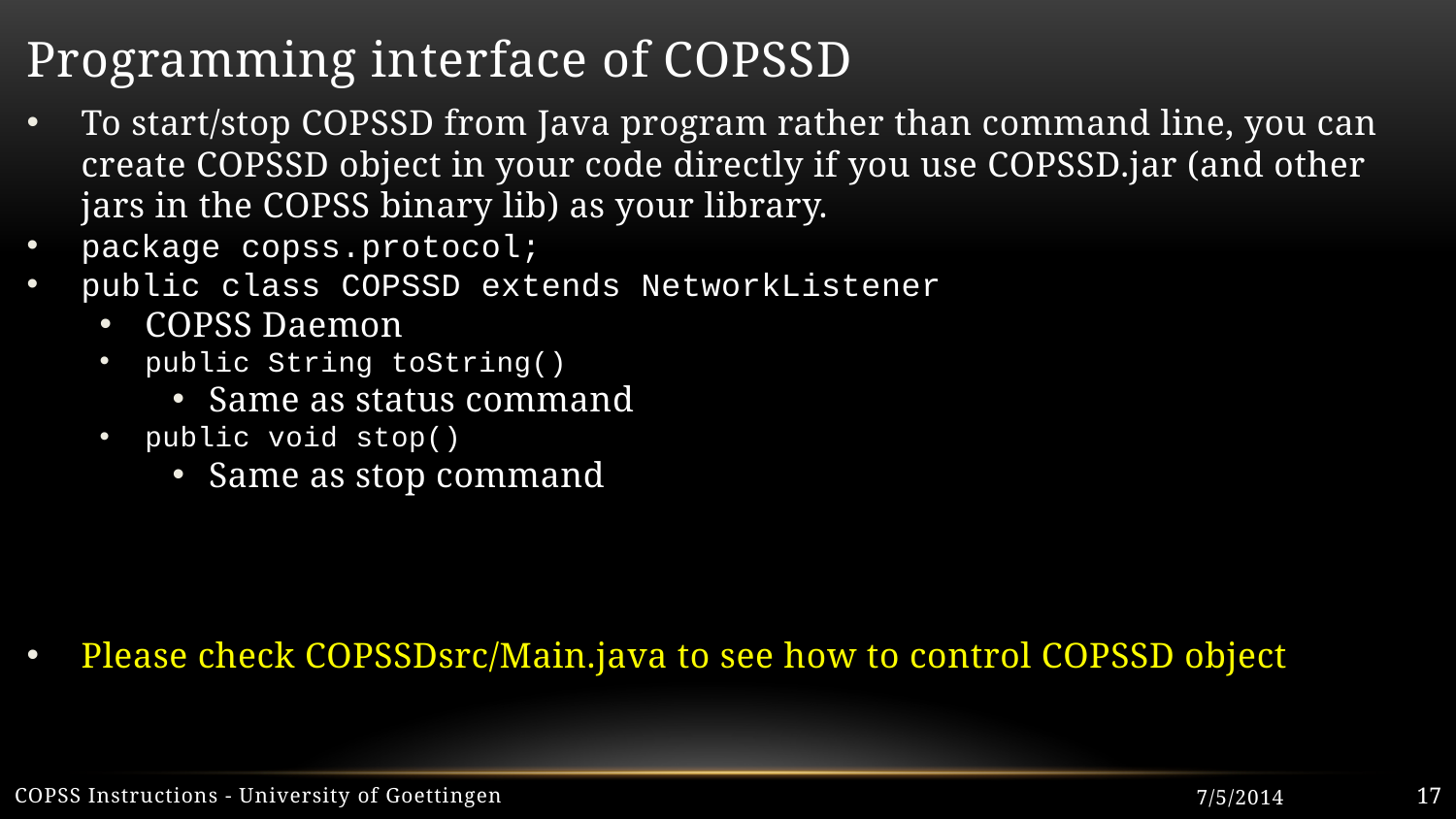

# Programming interface of COPSSD
To start/stop COPSSD from Java program rather than command line, you can create COPSSD object in your code directly if you use COPSSD.jar (and other jars in the COPSS binary lib) as your library.
package copss.protocol;
public class COPSSD extends NetworkListener
COPSS Daemon
public String toString()
Same as status command
public void stop()
Same as stop command

Please check COPSSDsrc/Main.java to see how to control COPSSD object

COPSS Instructions - University of Goettingen
7/5/2014
17